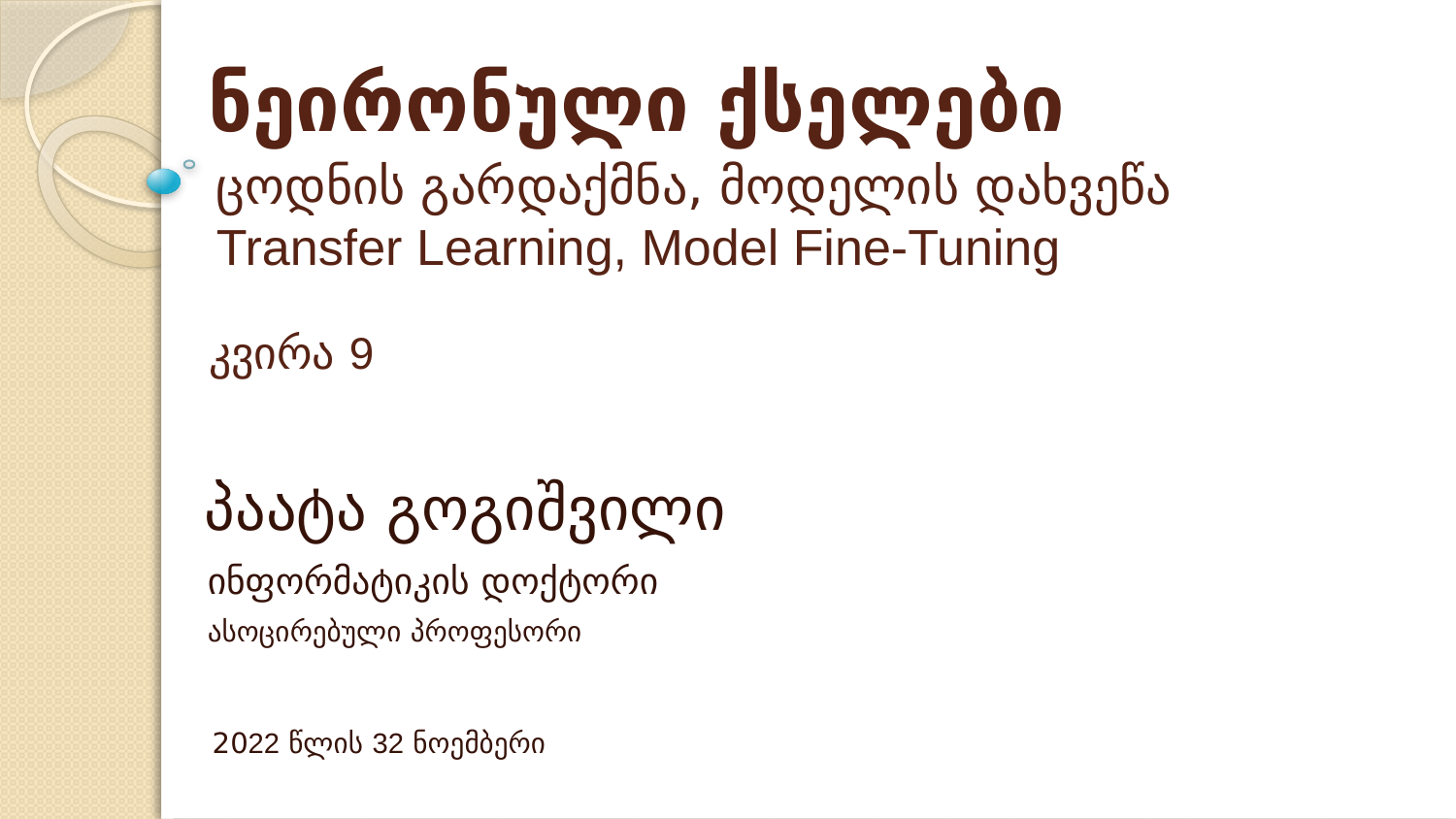

# ნეირონული ქსელები
ცოდნის გარდაქმნა, მოდელის დახვეწა
Transfer Learning, Model Fine-Tuning
კვირა 9
პაატა გოგიშვილი
ინფორმატიკის დოქტორი
ასოცირებული პროფესორი
2022 წლის 32 ნოემბერი